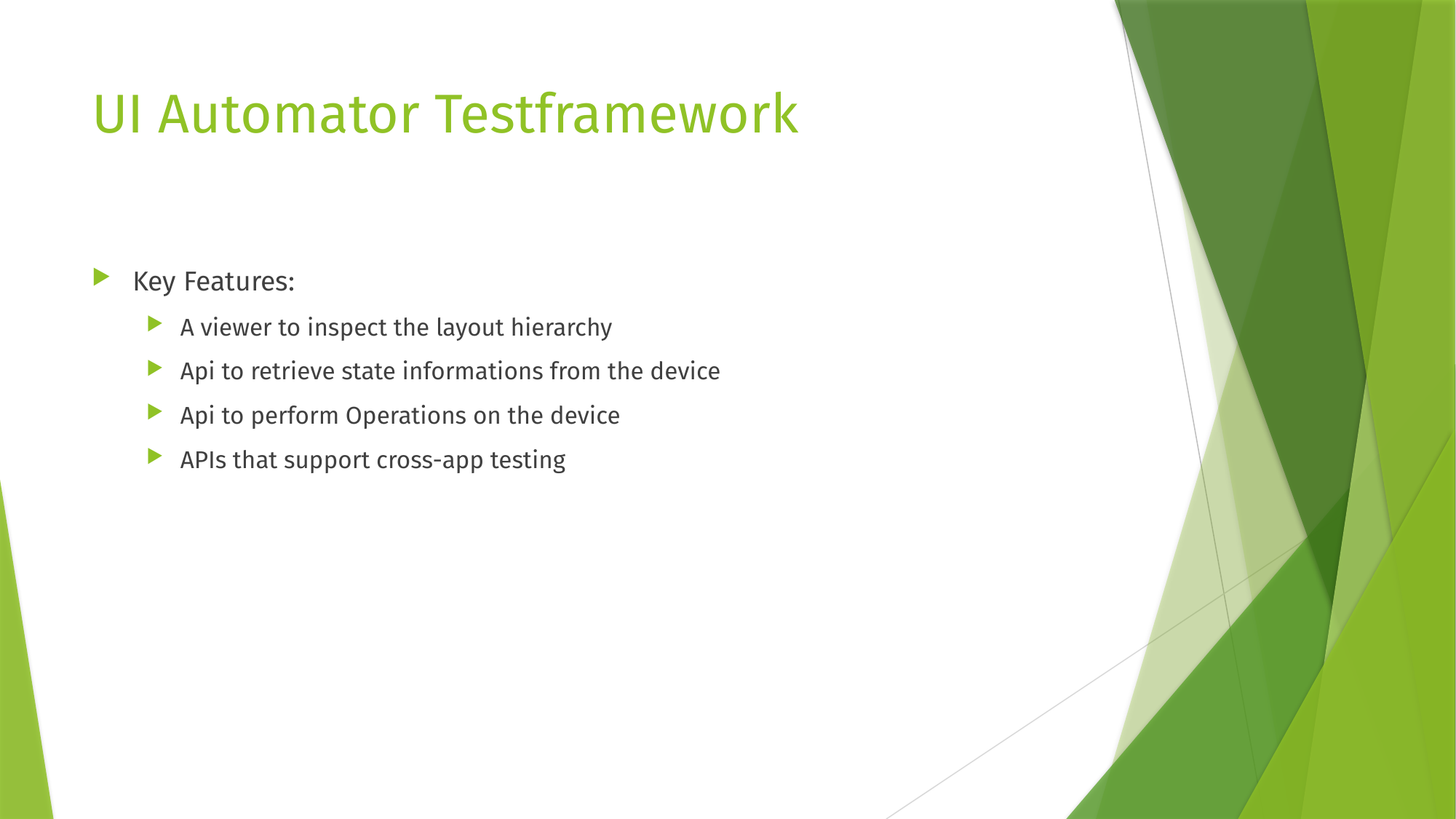

# UI Automator Testframework
Key Features:
A viewer to inspect the layout hierarchy
Api to retrieve state informations from the device
Api to perform Operations on the device
APIs that support cross-app testing